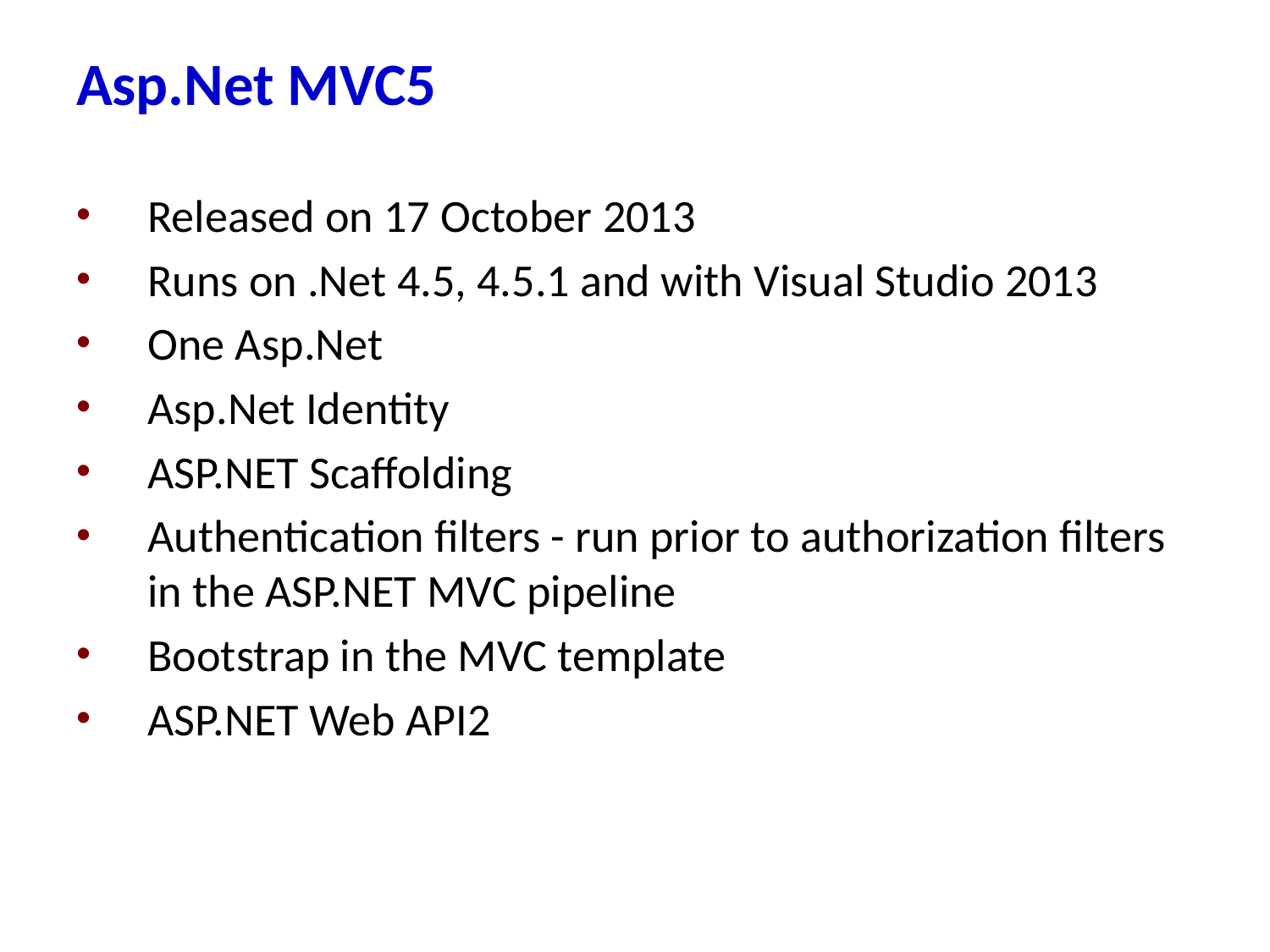

# Asp.Net MVC5
Released on 17 October 2013
Runs on .Net 4.5, 4.5.1 and with Visual Studio 2013
One Asp.Net
Asp.Net Identity
ASP.NET Scaffolding
Authentication filters - run prior to authorization filters in the ASP.NET MVC pipeline
Bootstrap in the MVC template
ASP.NET Web API2